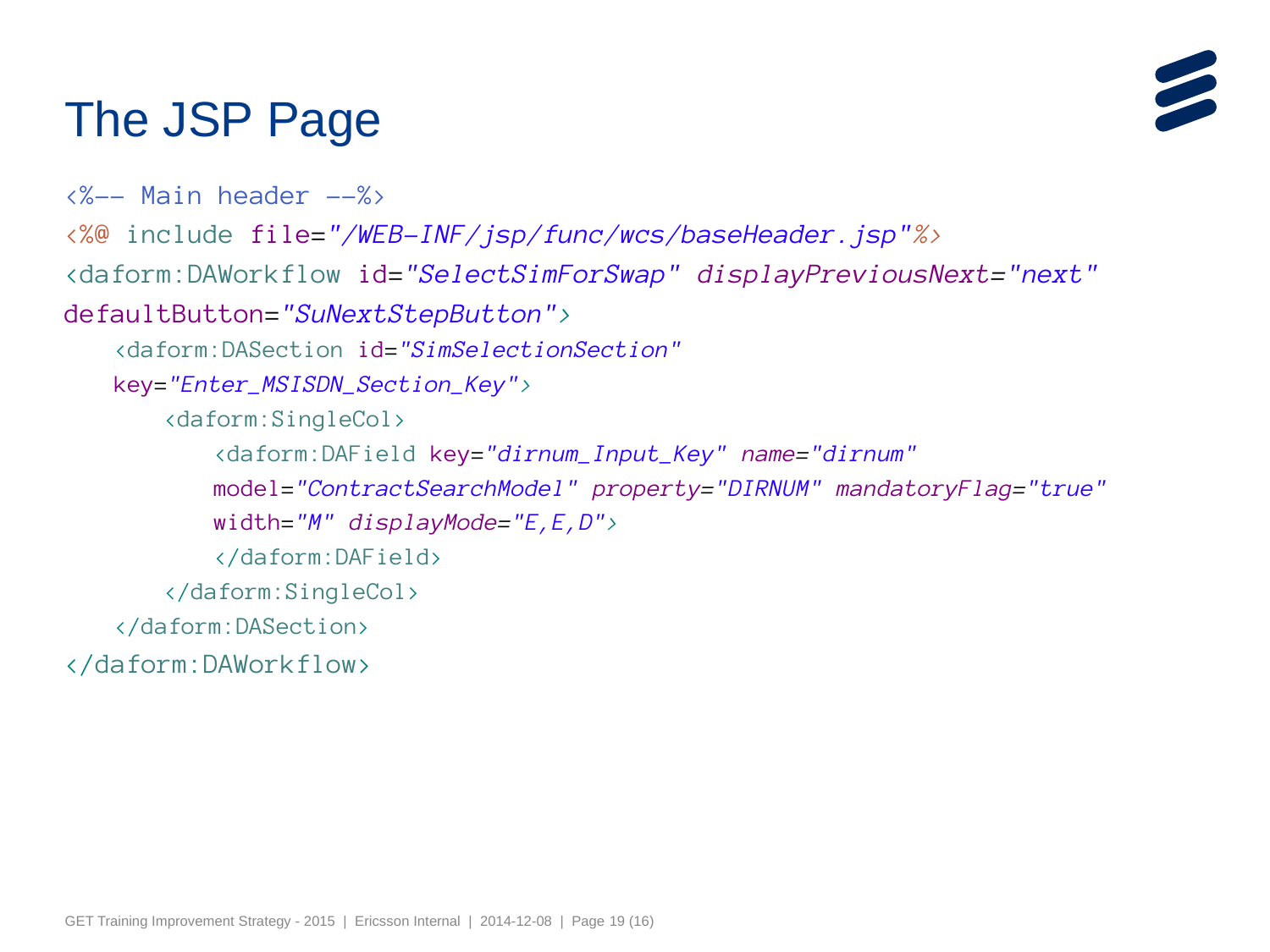

The JSP Page
<%-- Main header --%>
<%@ include file="/WEB-INF/jsp/func/wcs/baseHeader.jsp"%>
<daform:DAWorkflow id="SelectSimForSwap" displayPreviousNext="next"
defaultButton="SuNextStepButton">
<daform:DASection id="SimSelectionSection"
key="Enter_MSISDN_Section_Key">
<daform:SingleCol>
<daform:DAField key="dirnum_Input_Key" name="dirnum"
model="ContractSearchModel" property="DIRNUM" mandatoryFlag="true"
width="M" displayMode="E,E,D">
</daform:DAField>
</daform:SingleCol>
</daform:DASection>
</daform:DAWorkflow>